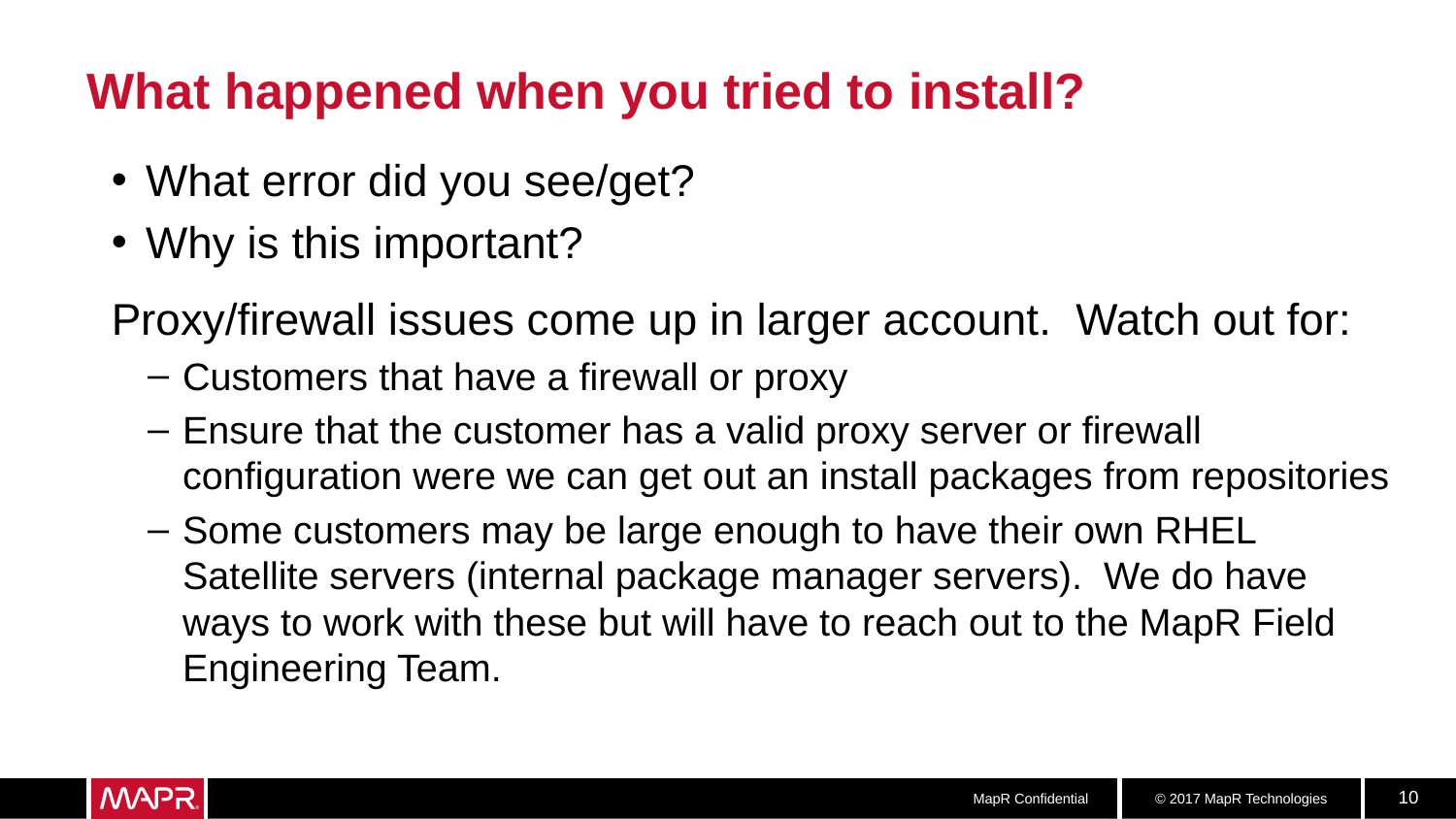

# What happened when you tried to install?
What error did you see/get?
Why is this important?

Proxy/firewall issues come up in larger account.  Watch out for:
Customers that have a firewall or proxy
Ensure that the customer has a valid proxy server or firewall configuration were we can get out an install packages from repositories
Some customers may be large enough to have their own RHEL Satellite servers (internal package manager servers).  We do have ways to work with these but will have to reach out to the MapR Field Engineering Team.